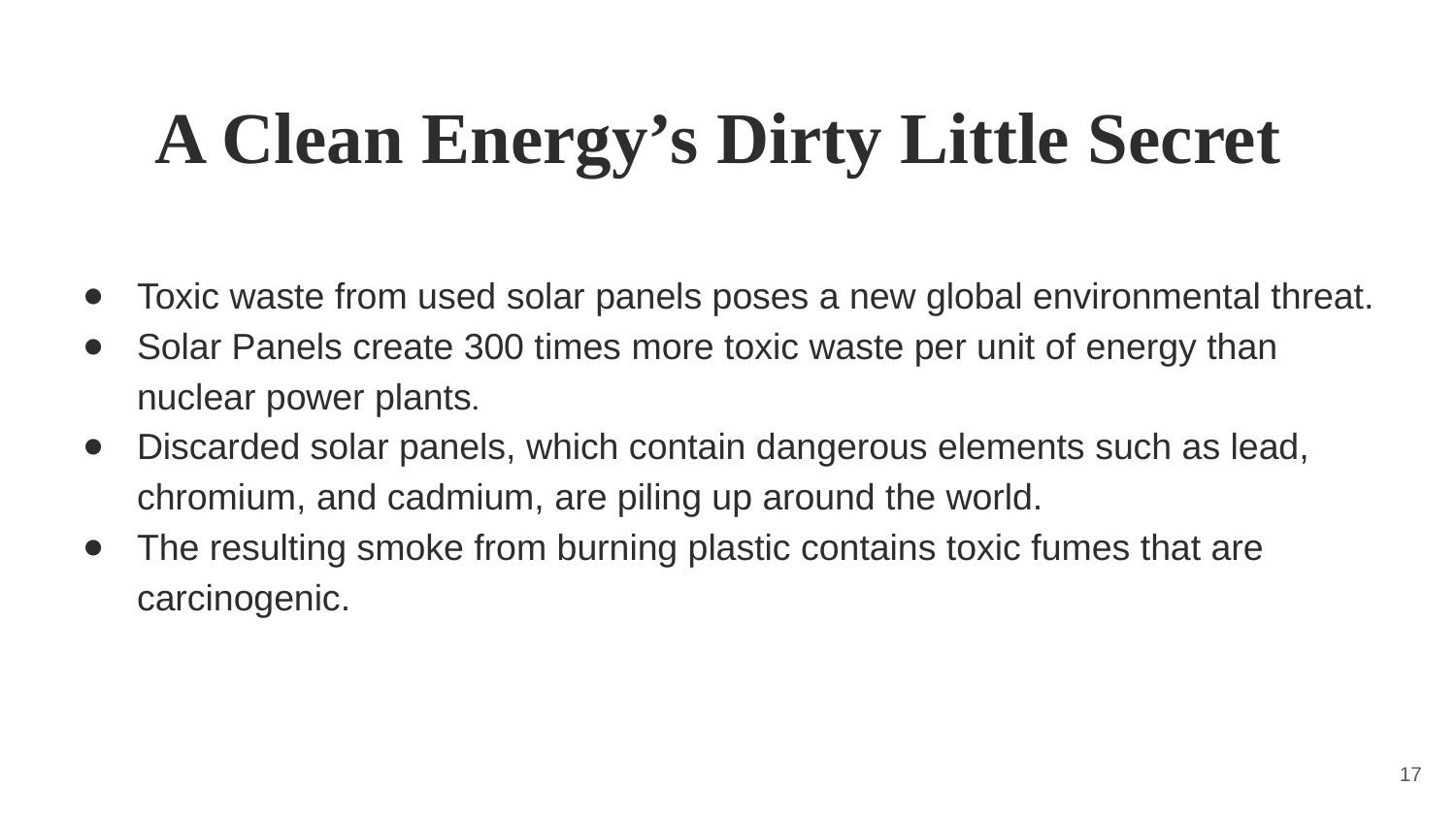

# A Clean Energy’s Dirty Little Secret

Toxic waste from used solar panels poses a new global environmental threat.
Solar Panels create 300 times more toxic waste per unit of energy than nuclear power plants.
Discarded solar panels, which contain dangerous elements such as lead, chromium, and cadmium, are piling up around the world.
The resulting smoke from burning plastic contains toxic fumes that are carcinogenic.
17